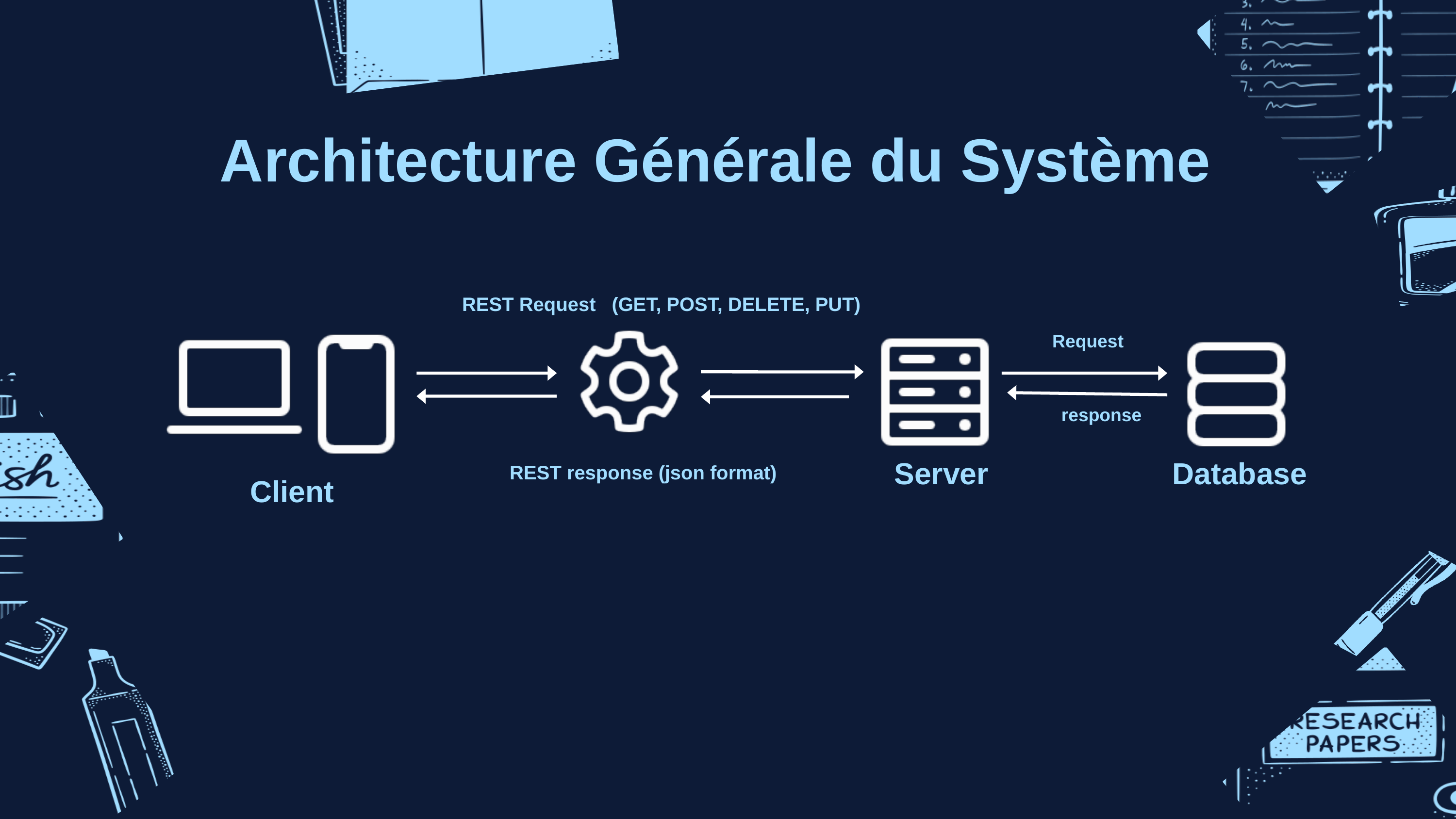

Architecture Générale du Système

REST Request   (GET, POST, DELETE, PUT)

Request

response
Server
Database
REST response (json format)
Client